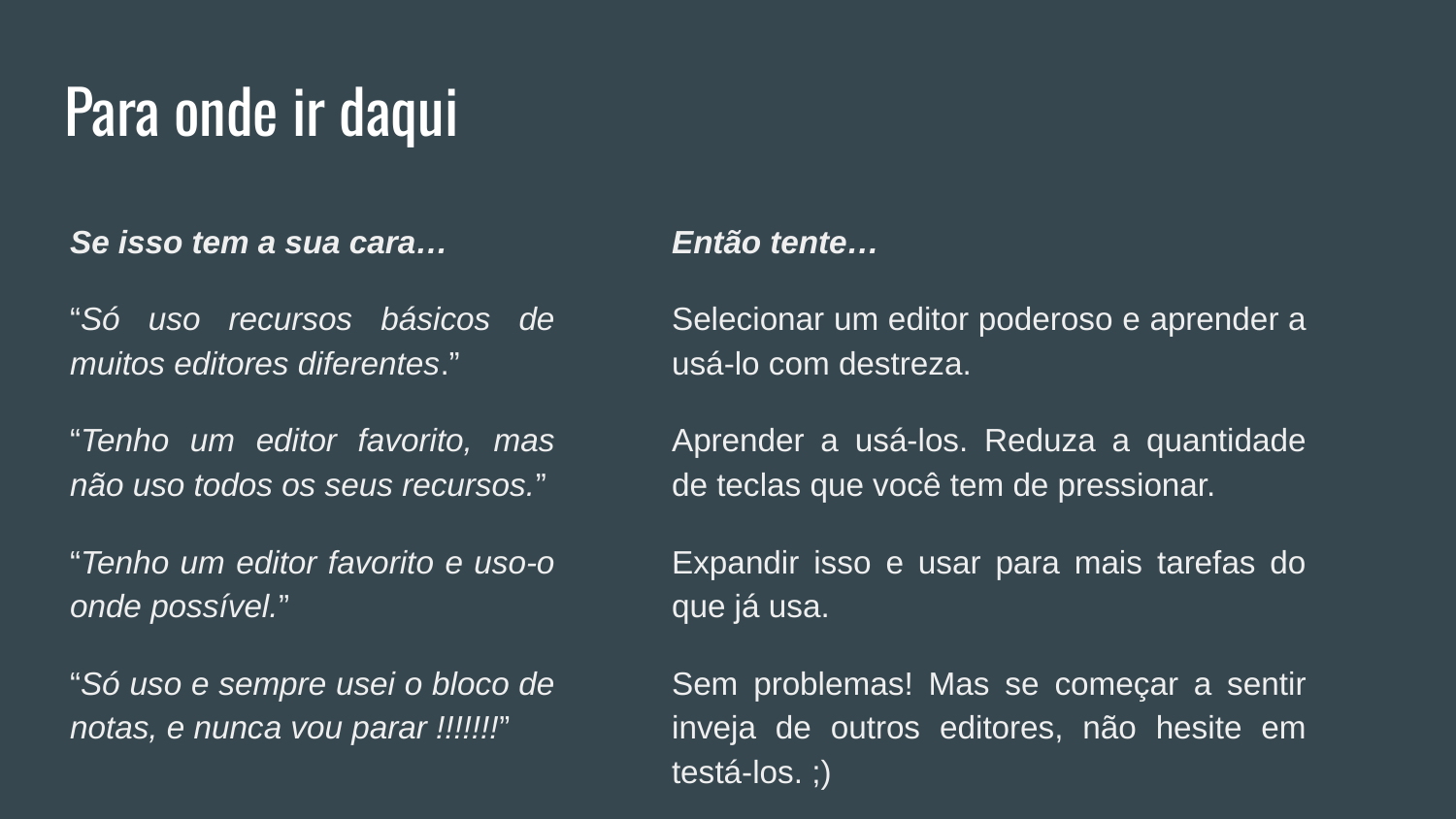

# Para onde ir daqui
Se isso tem a sua cara…
“Só uso recursos básicos de muitos editores diferentes.”
“Tenho um editor favorito, mas não uso todos os seus recursos.”
“Tenho um editor favorito e uso-o onde possível.”
“Só uso e sempre usei o bloco de notas, e nunca vou parar !!!!!!!”
Então tente…
Selecionar um editor poderoso e aprender a usá-lo com destreza.
Aprender a usá-los. Reduza a quantidade de teclas que você tem de pressionar.
Expandir isso e usar para mais tarefas do que já usa.
Sem problemas! Mas se começar a sentir inveja de outros editores, não hesite em testá-los. ;)